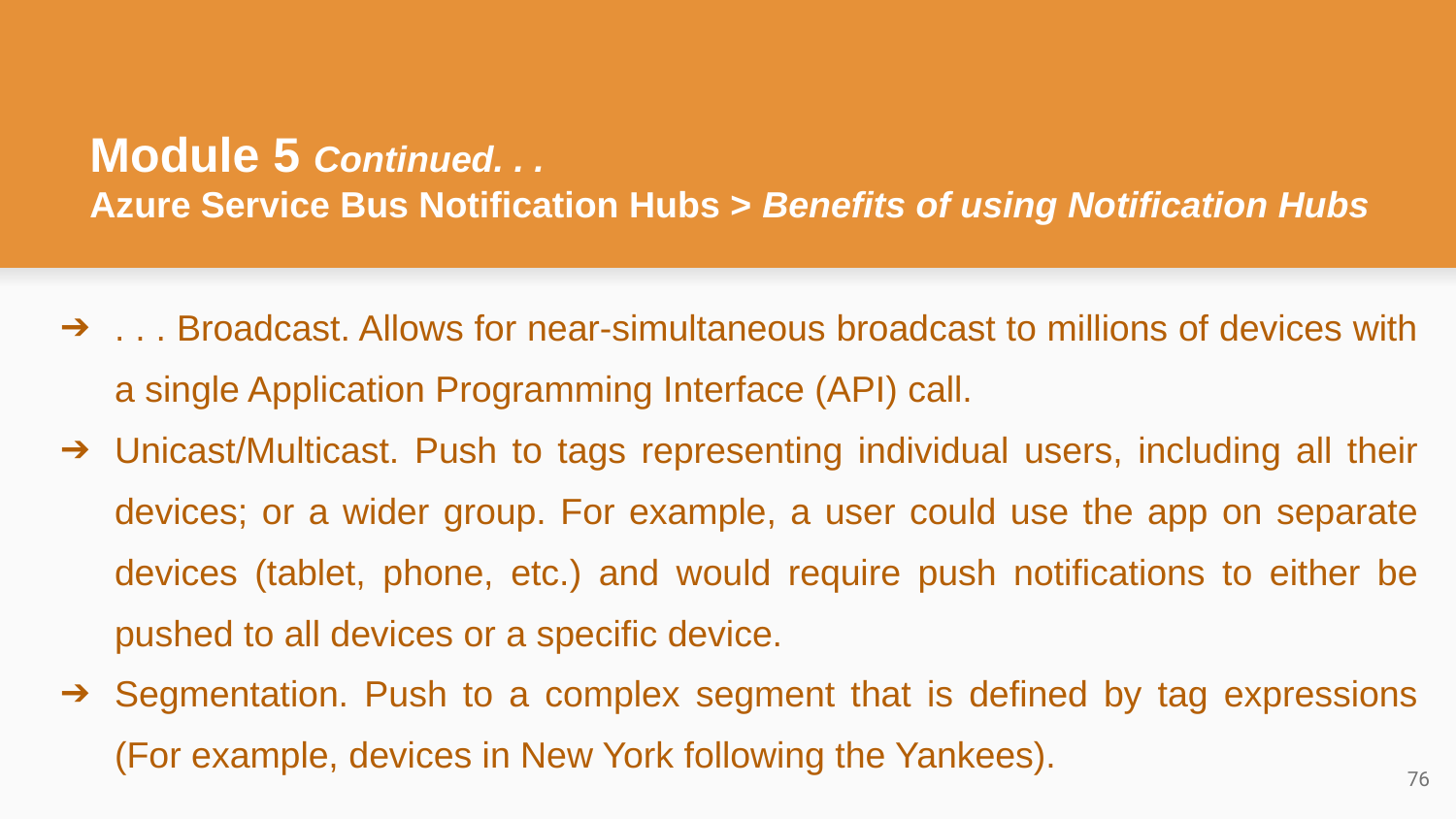

# Module 5 Continued. . .
Azure Service Bus Notification Hubs > Benefits of using Notification Hubs
. . . Broadcast. Allows for near-simultaneous broadcast to millions of devices with a single Application Programming Interface (API) call.
Unicast/Multicast. Push to tags representing individual users, including all their devices; or a wider group. For example, a user could use the app on separate devices (tablet, phone, etc.) and would require push notifications to either be pushed to all devices or a specific device.
Segmentation. Push to a complex segment that is defined by tag expressions (For example, devices in New York following the Yankees).
76